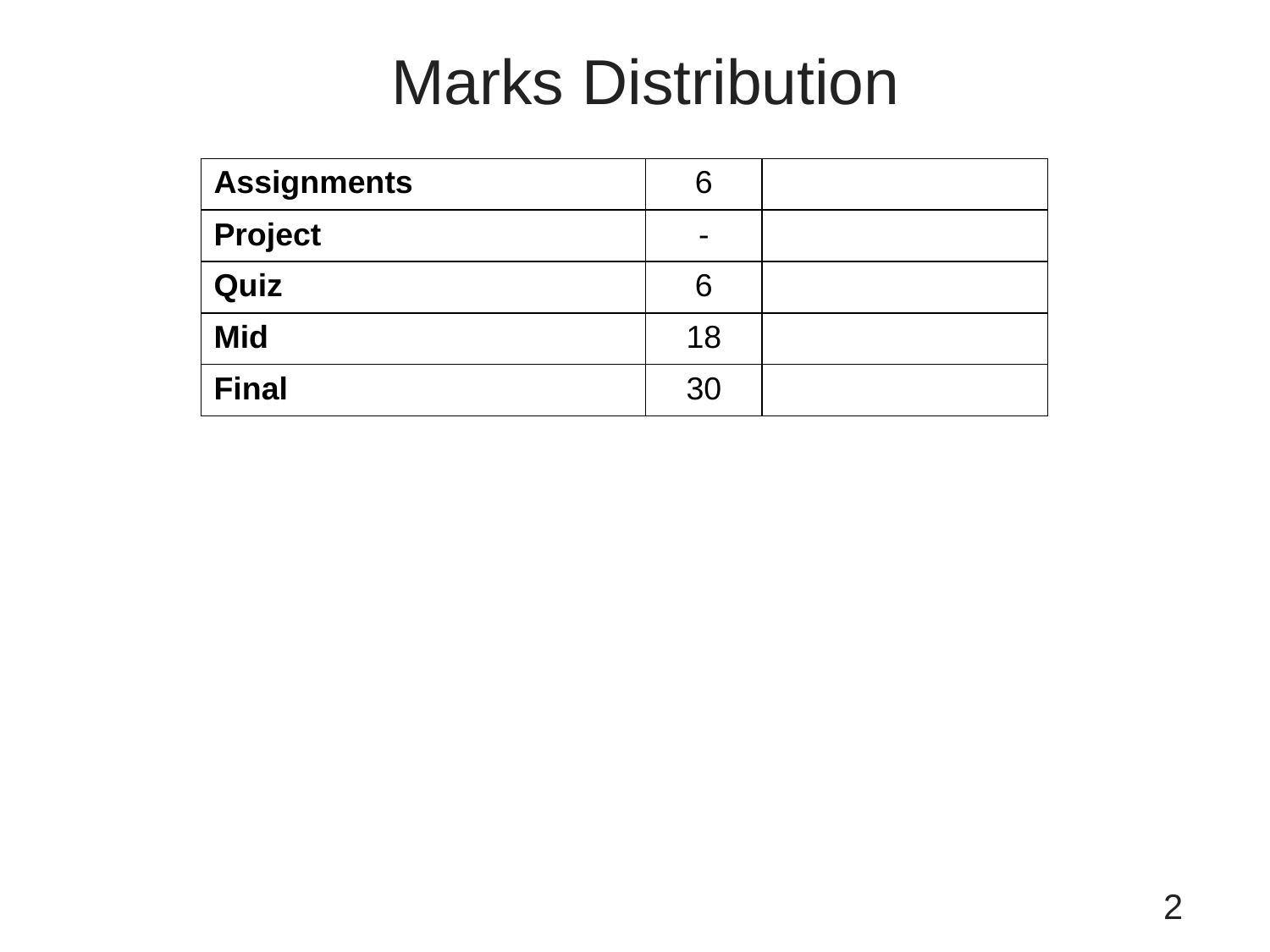

# Marks Distribution
| Assignments | 6 |  |
| --- | --- | --- |
| Project | - |  |
| Quiz | 6 |  |
| Mid | 18 |  |
| Final | 30 |  |
2